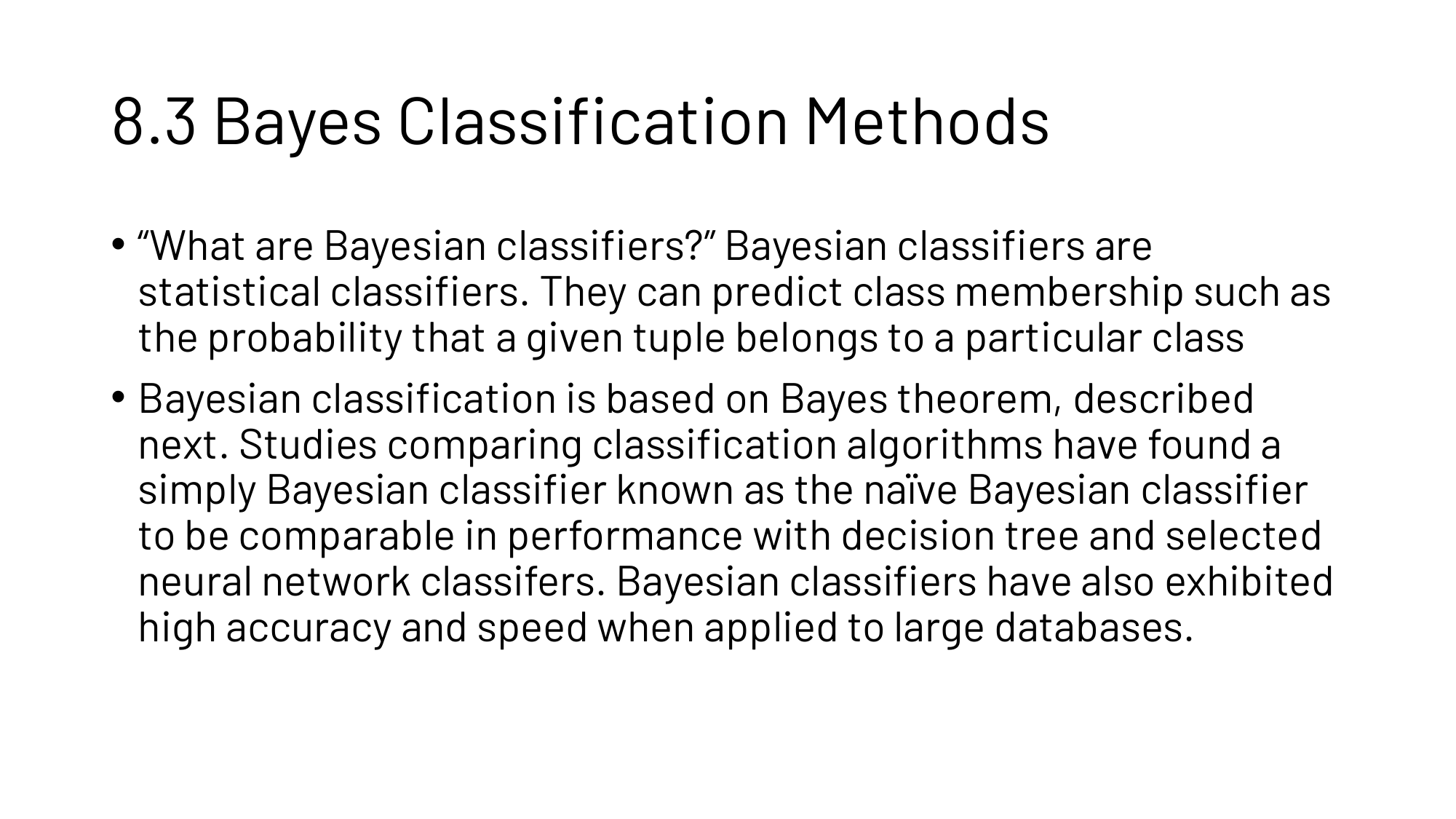

# 8.3 Bayes Classification Methods
“What are Bayesian classifiers?” Bayesian classifiers are statistical classifiers. They can predict class membership such as the probability that a given tuple belongs to a particular class
Bayesian classification is based on Bayes theorem, described next. Studies comparing classification algorithms have found a simply Bayesian classifier known as the naïve Bayesian classifier to be comparable in performance with decision tree and selected neural network classifers. Bayesian classifiers have also exhibited high accuracy and speed when applied to large databases.